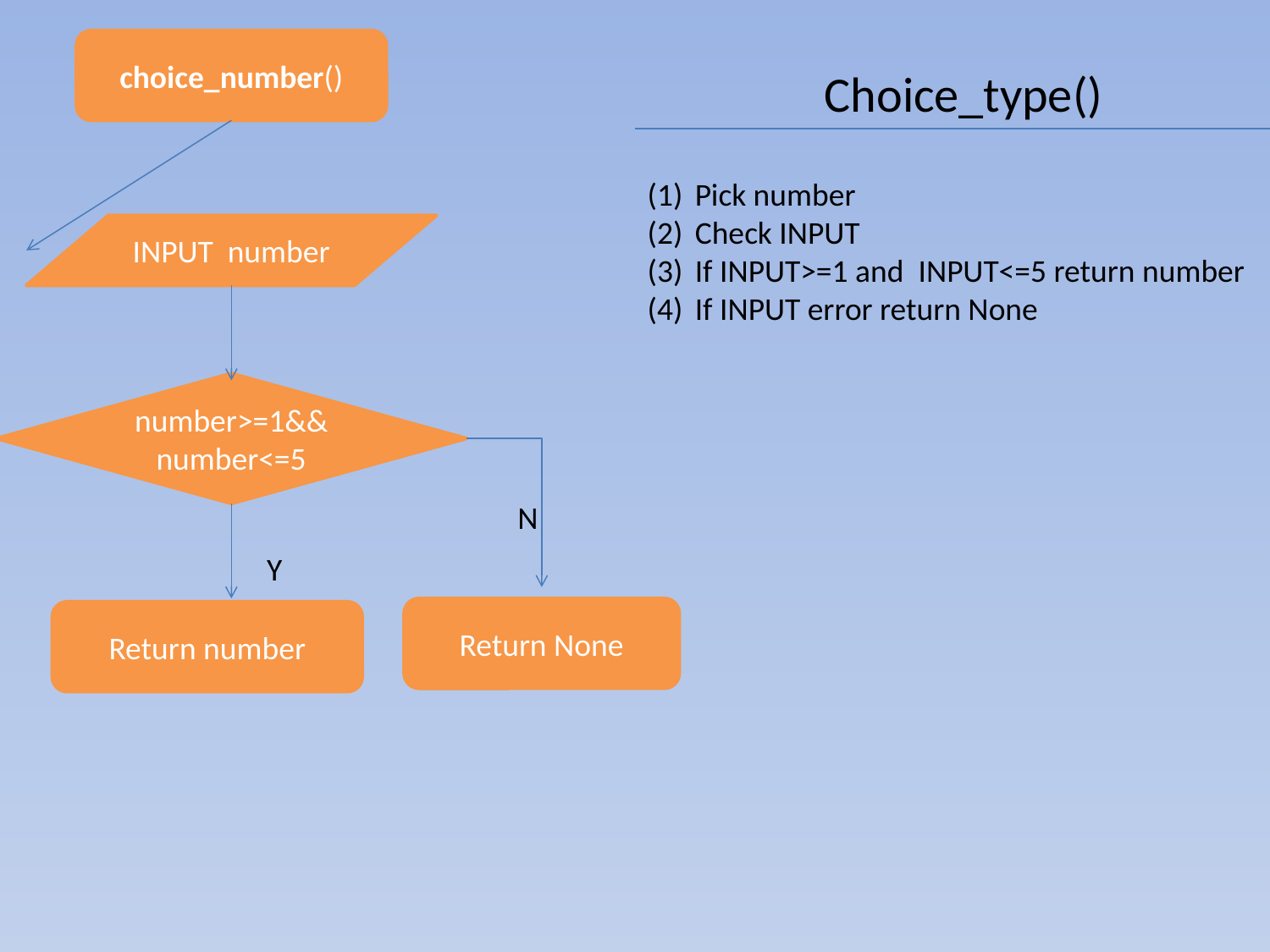

choice_number()
Choice_type()
Pick number
Check INPUT
If INPUT>=1 and  INPUT<=5 return number
If INPUT error return None
INPUT  number
number>=1&&number<=5
N
Y
Return None
Return number